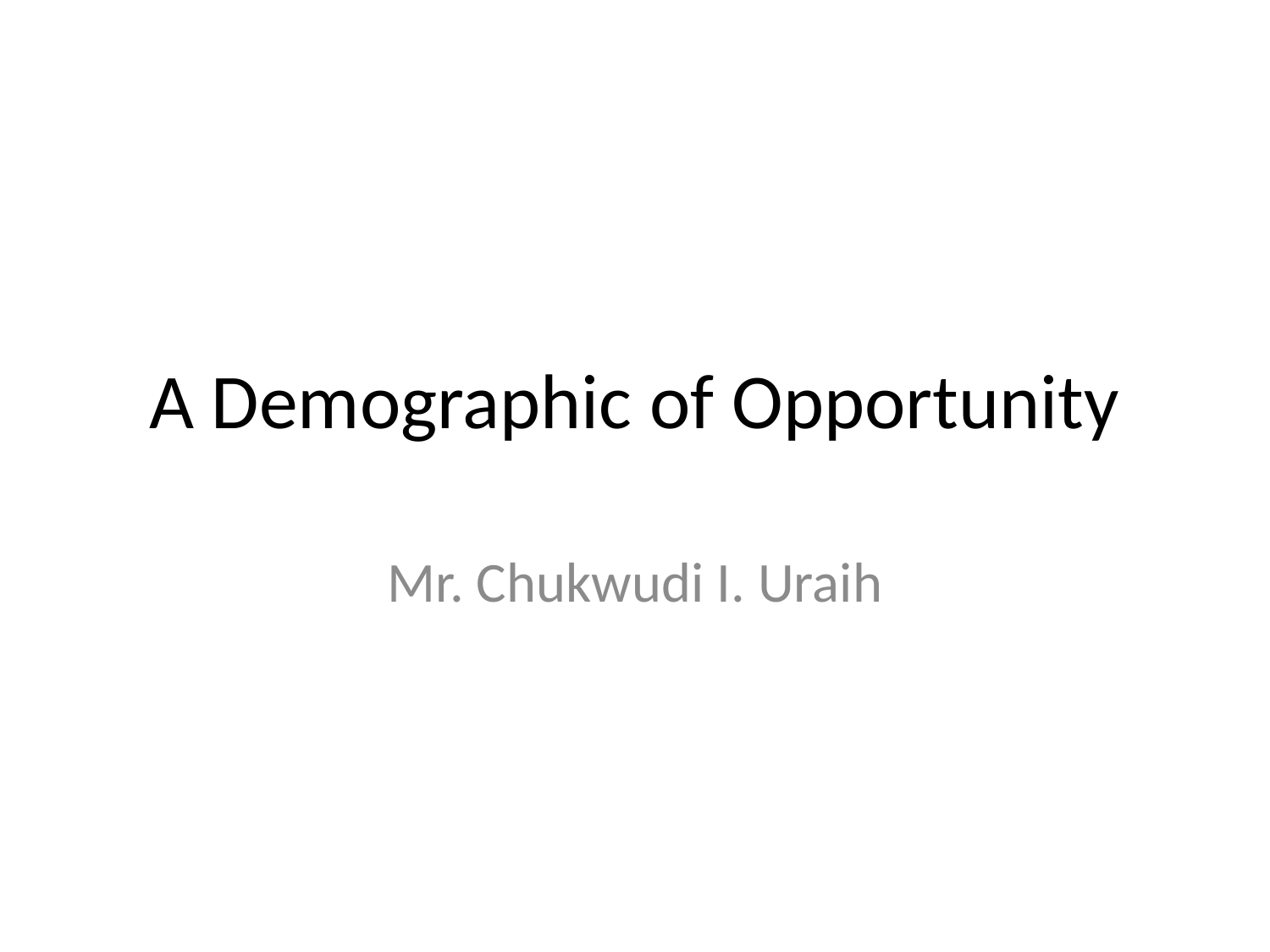

# A Demographic of Opportunity
Mr. Chukwudi I. Uraih